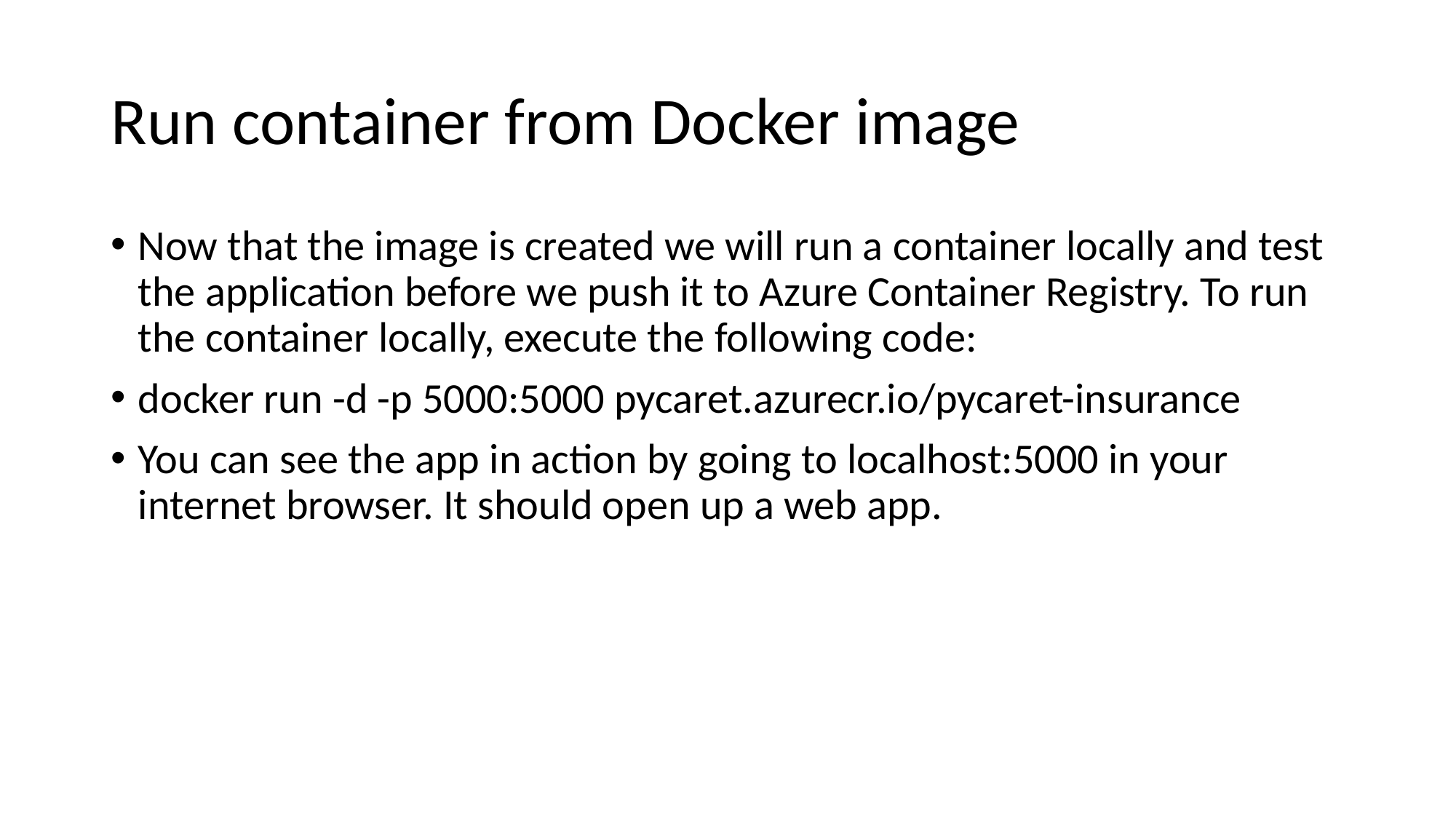

# Run container from Docker image
Now that the image is created we will run a container locally and test the application before we push it to Azure Container Registry. To run the container locally, execute the following code:
docker run -d -p 5000:5000 pycaret.azurecr.io/pycaret-insurance
You can see the app in action by going to localhost:5000 in your internet browser. It should open up a web app.